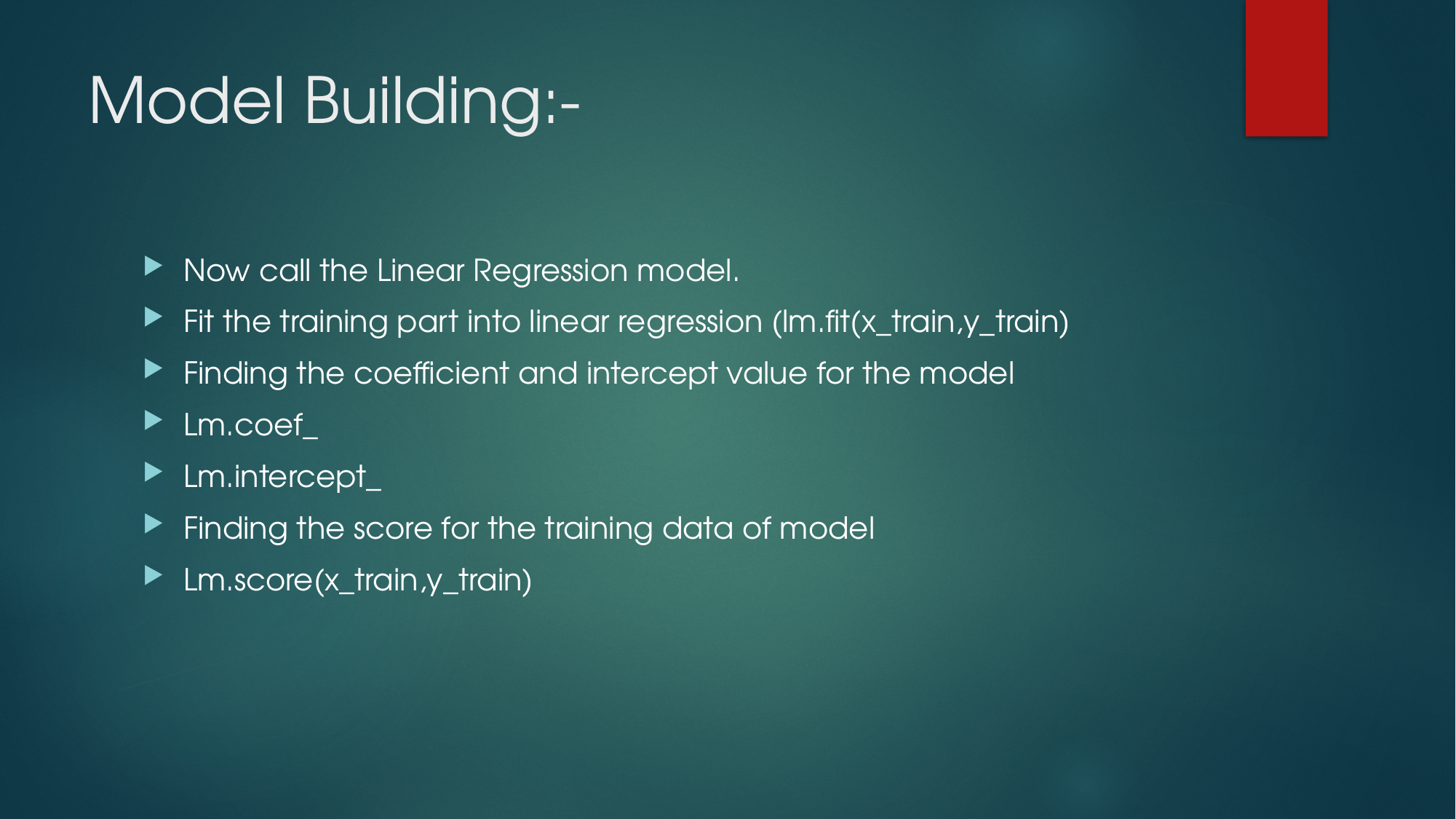

# Model Building:-
Now call the Linear Regression model.
Fit the training part into linear regression (lm.fit(x_train,y_train)
Finding the coefficient and intercept value for the model
Lm.coef_
Lm.intercept_
Finding the score for the training data of model
Lm.score(x_train,y_train)